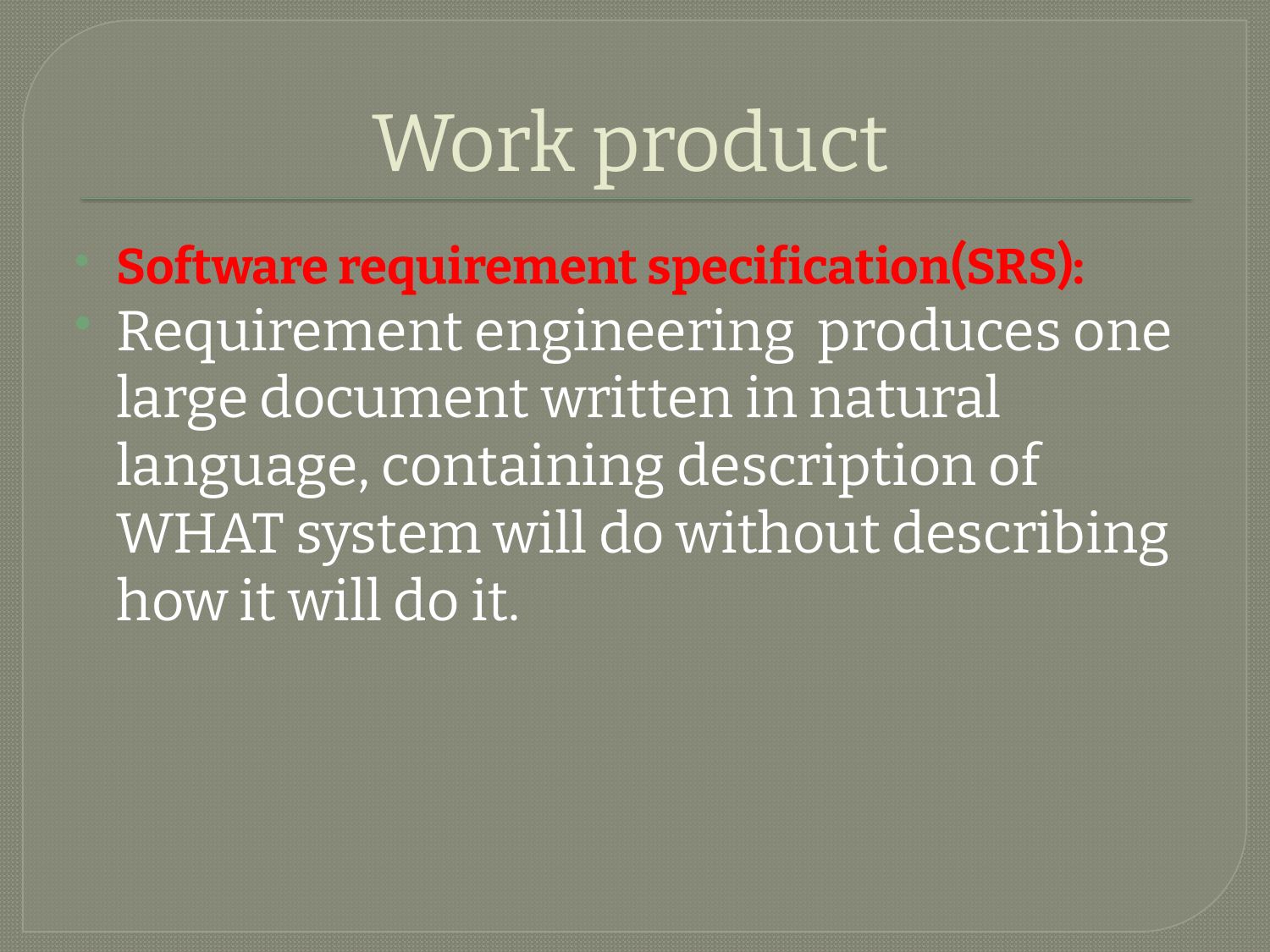

# Work product
Software requirement specification(SRS):
Requirement engineering  produces one large document written in natural language, containing description of  WHAT system will do without describing how it will do it.